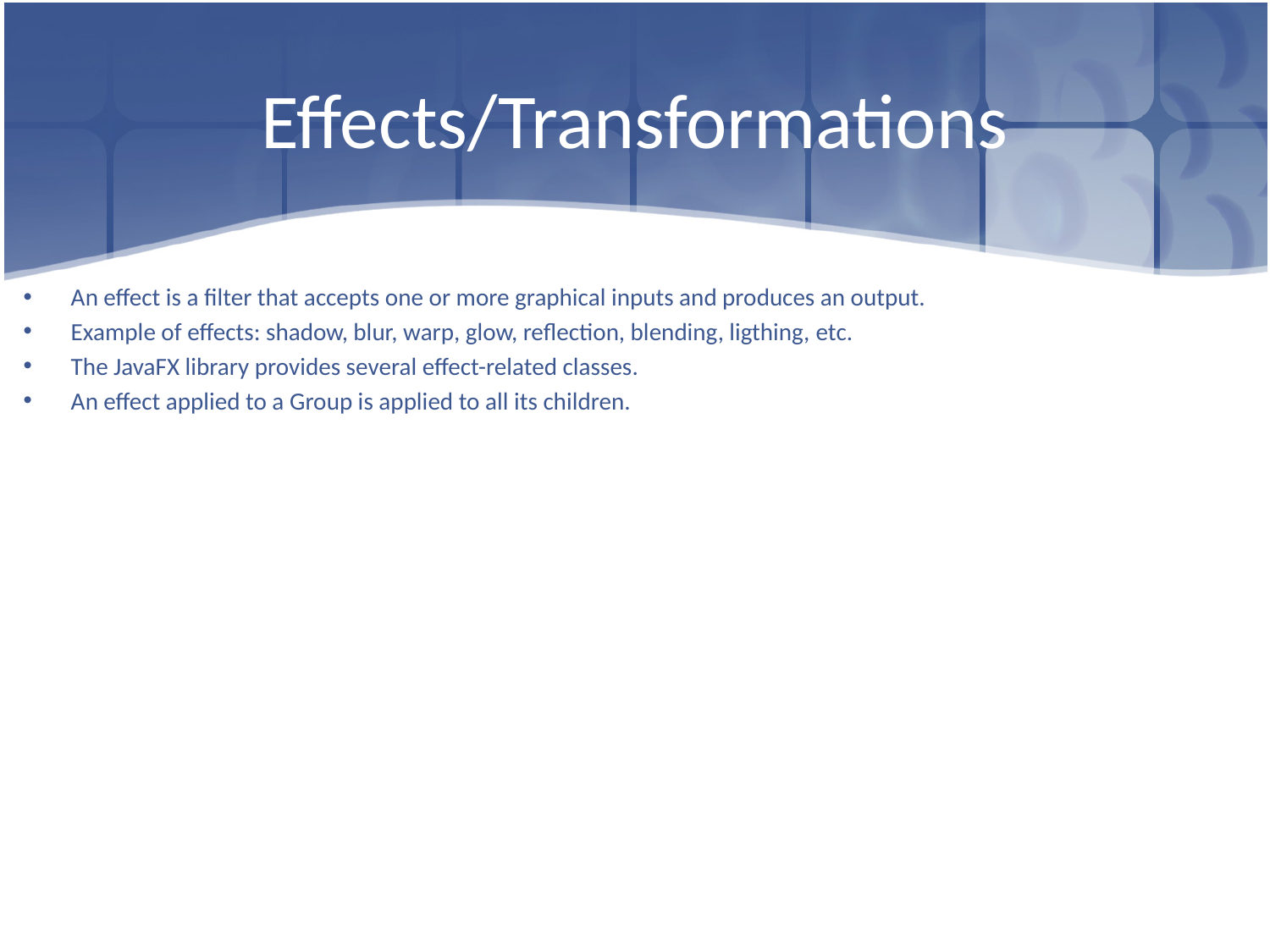

# Effects/Transformations
An effect is a filter that accepts one or more graphical inputs and produces an output.
Example of effects: shadow, blur, warp, glow, reflection, blending, ligthing, etc.
The JavaFX library provides several effect-related classes.
An effect applied to a Group is applied to all its children.